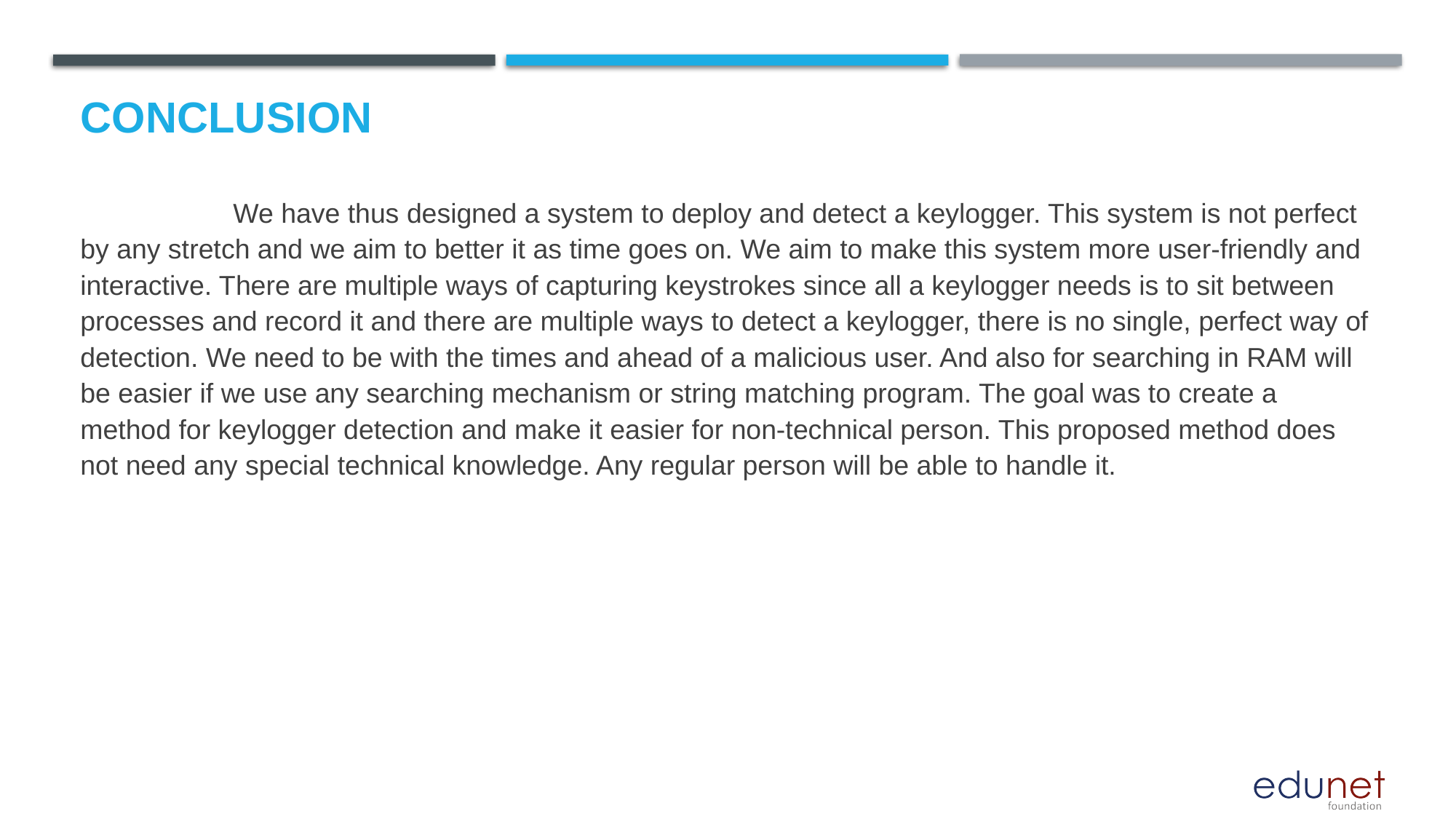

# Conclusion
                    We have thus designed a system to deploy and detect a keylogger. This system is not perfect by any stretch and we aim to better it as time goes on. We aim to make this system more user-friendly and interactive. There are multiple ways of capturing keystrokes since all a keylogger needs is to sit between processes and record it and there are multiple ways to detect a keylogger, there is no single, perfect way of detection. We need to be with the times and ahead of a malicious user. And also for searching in RAM will be easier if we use any searching mechanism or string matching program. The goal was to create a method for keylogger detection and make it easier for non-technical person. This proposed method does not need any special technical knowledge. Any regular person will be able to handle it.